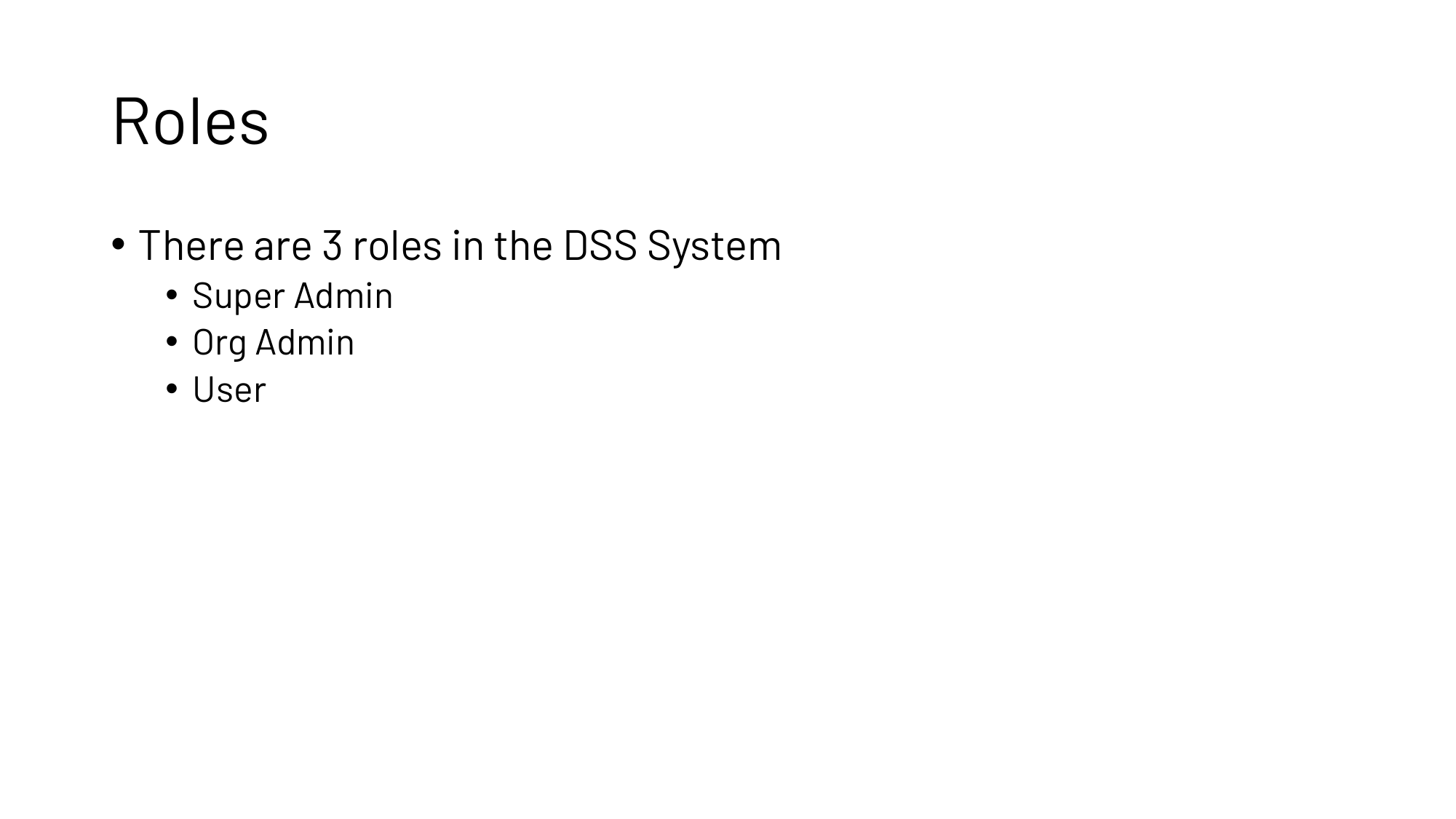

# Roles
There are 3 roles in the DSS System
Super Admin
Org Admin
User